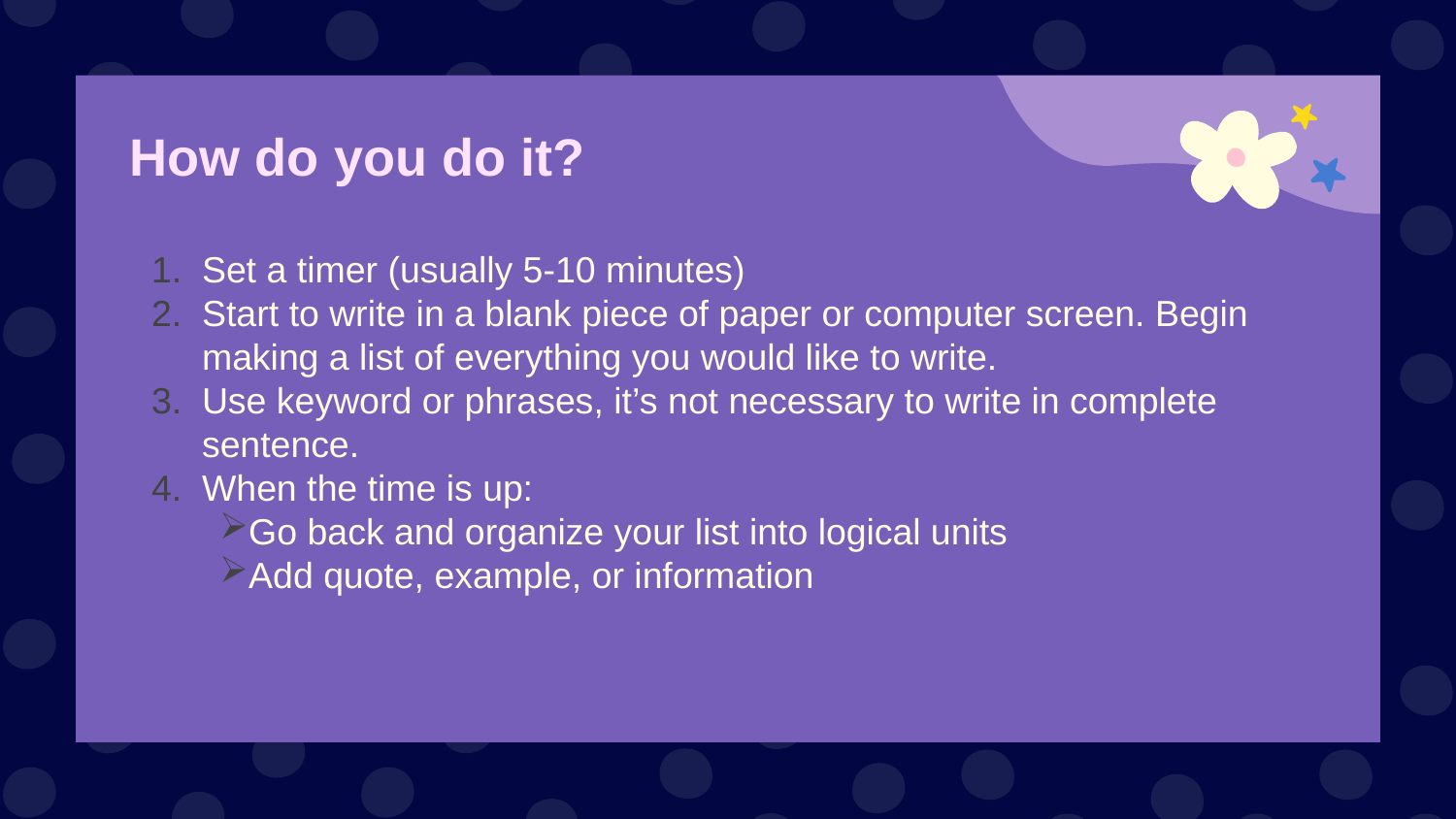

# How do you do it?
Set a timer (usually 5-10 minutes)
Start to write in a blank piece of paper or computer screen. Begin making a list of everything you would like to write.
Use keyword or phrases, it’s not necessary to write in complete sentence.
When the time is up:
Go back and organize your list into logical units
Add quote, example, or information